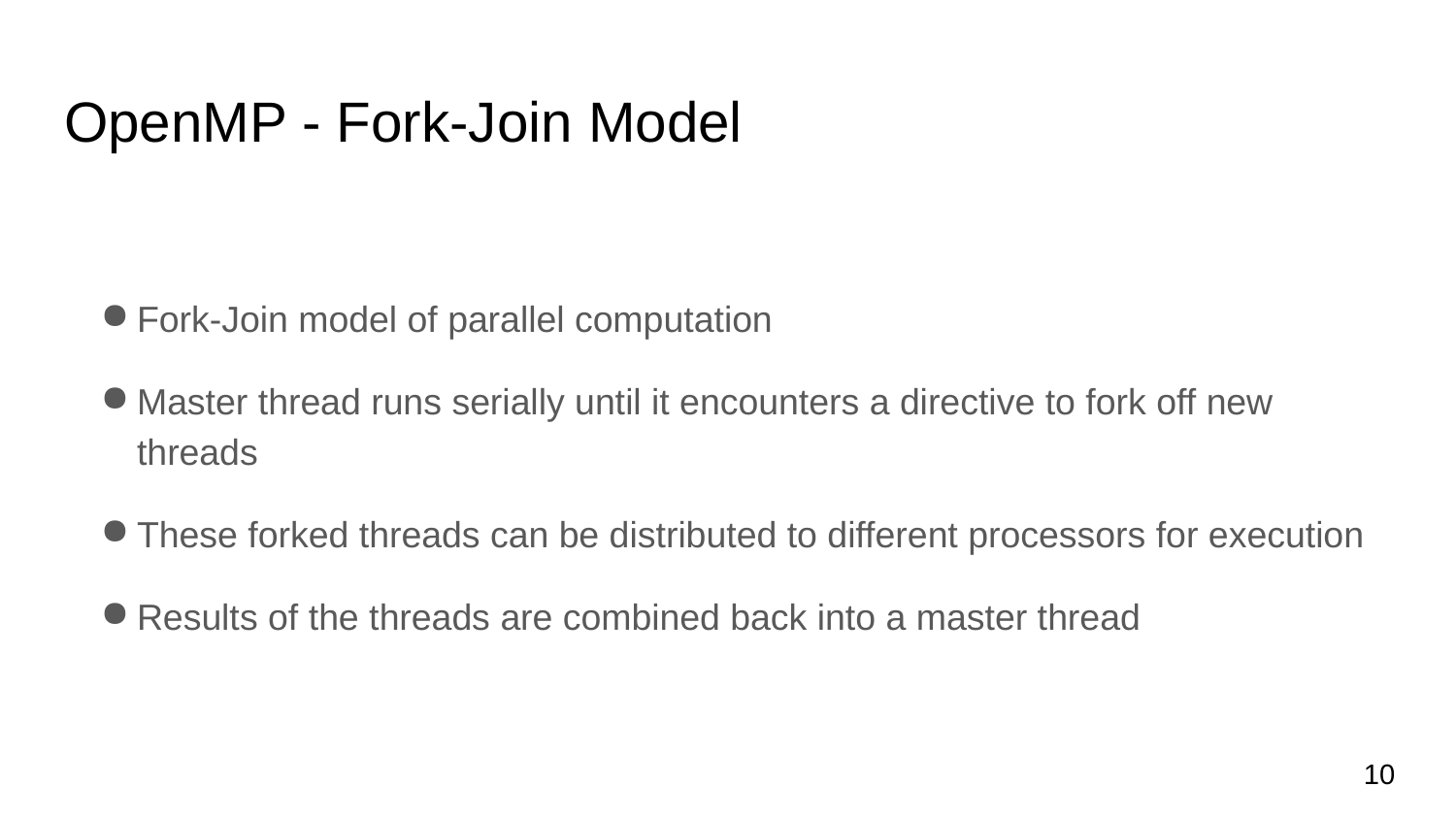

# OpenMP - Fork-Join Model
Fork-Join model of parallel computation
Master thread runs serially until it encounters a directive to fork off new threads
These forked threads can be distributed to different processors for execution
Results of the threads are combined back into a master thread
10